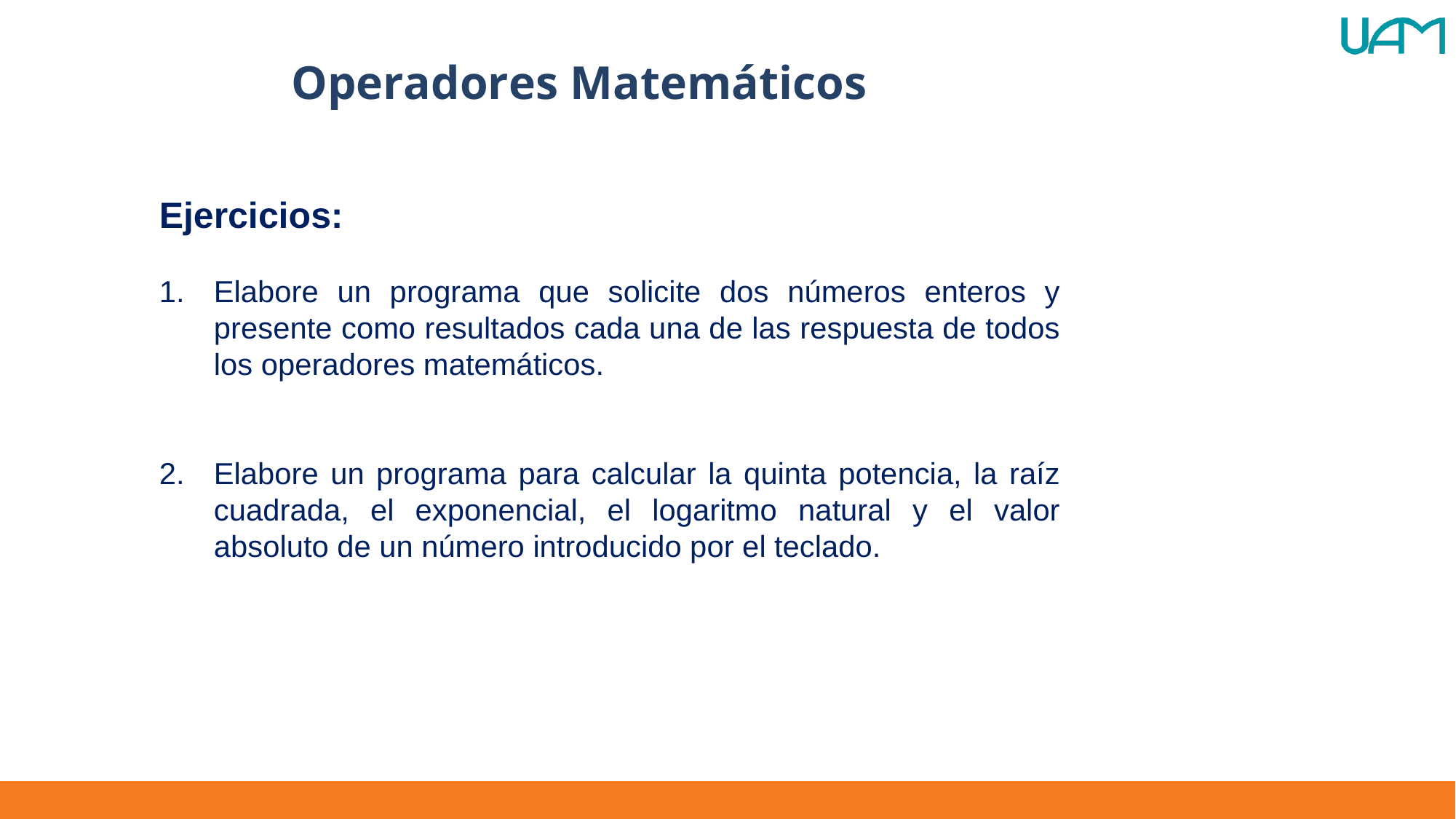

Operadores Matemáticos
Ejercicios:

Elabore un programa que solicite dos números enteros y presente como resultados cada una de las respuesta de todos los operadores matemáticos.

Elabore un programa para calcular la quinta potencia, la raíz cuadrada, el exponencial, el logaritmo natural y el valor absoluto de un número introducido por el teclado.